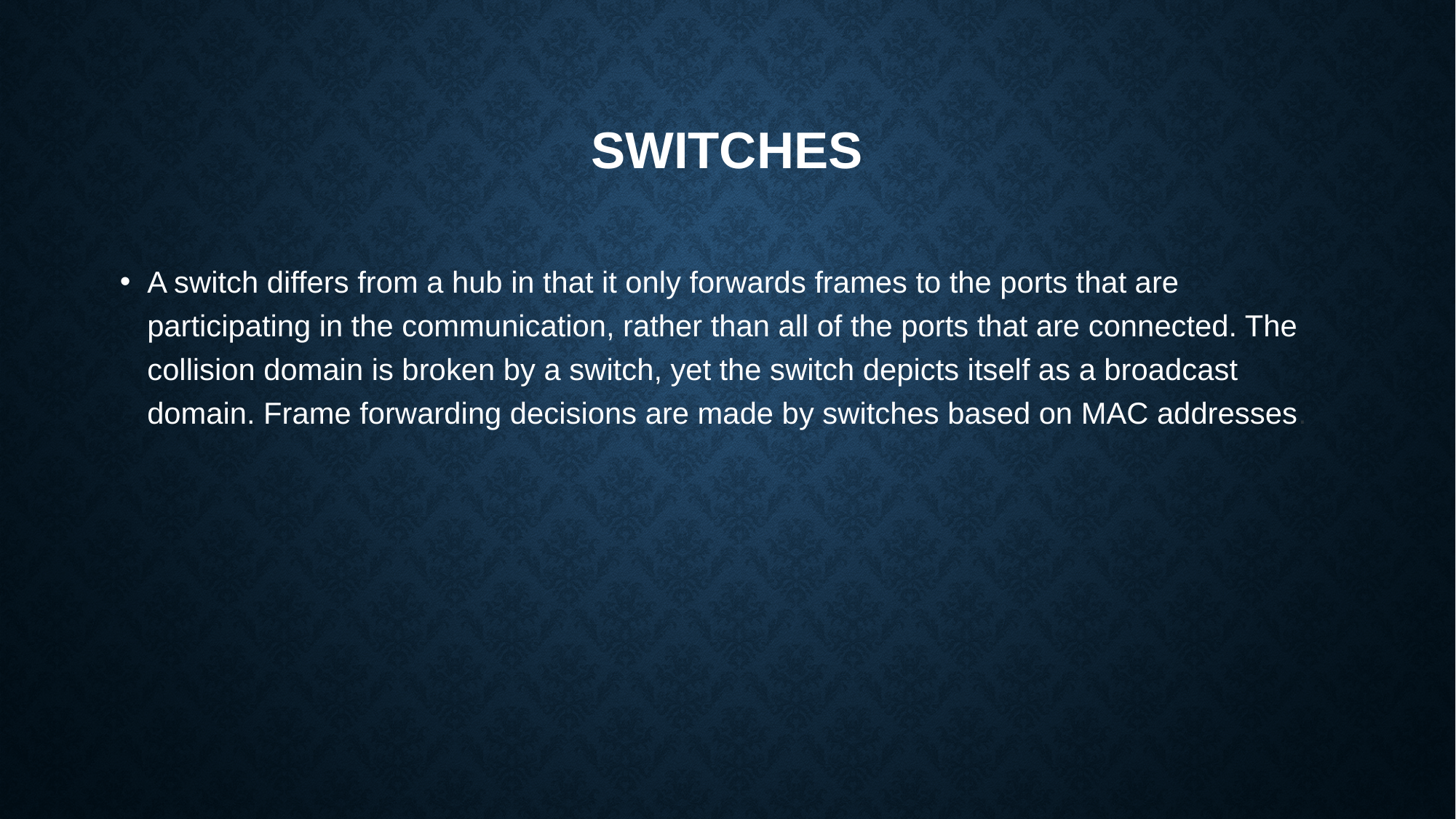

# SWITCHES
A switch differs from a hub in that it only forwards frames to the ports that are participating in the communication, rather than all of the ports that are connected. The collision domain is broken by a switch, yet the switch depicts itself as a broadcast domain. Frame forwarding decisions are made by switches based on MAC addresses.